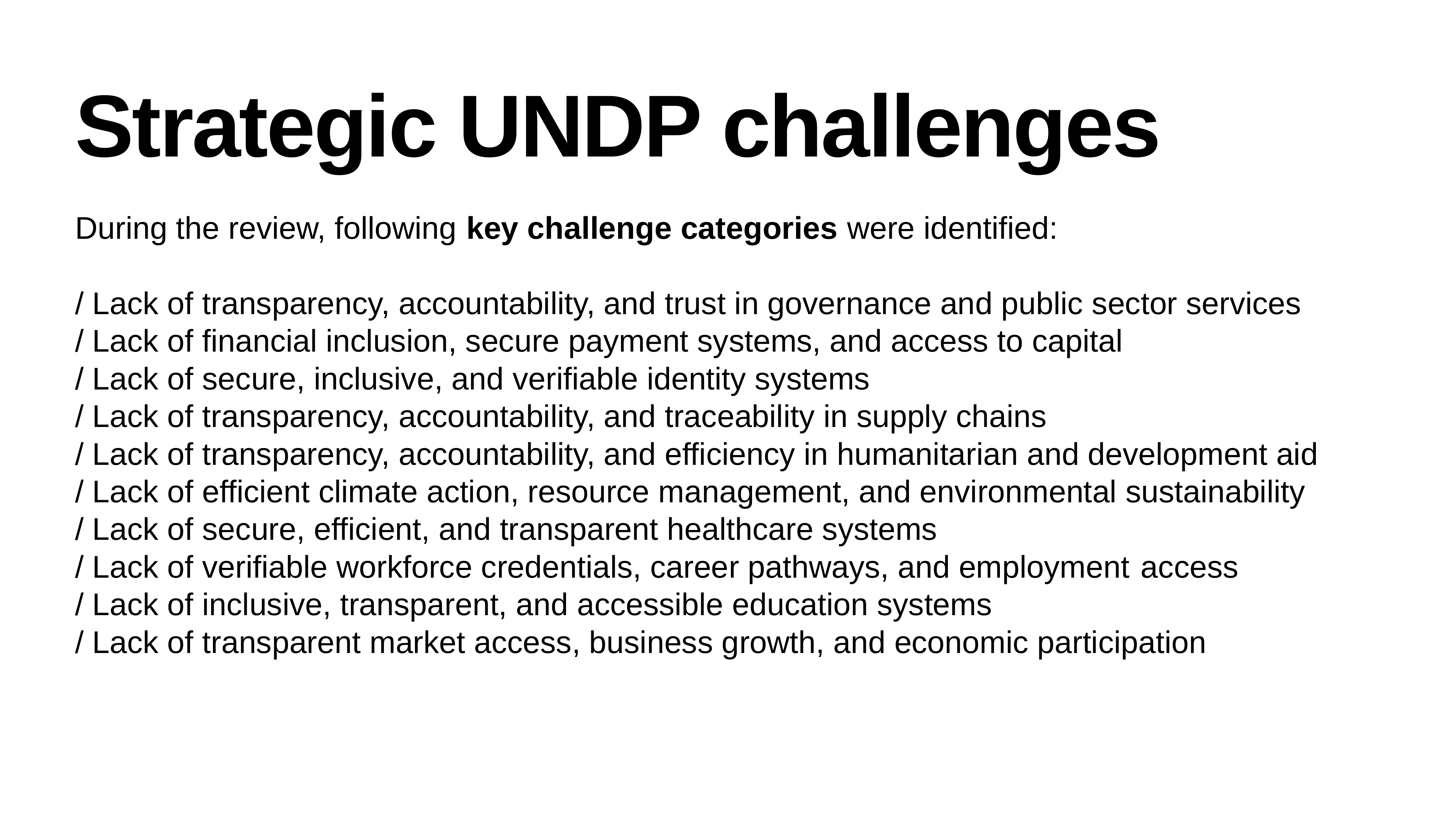

# Strategic UNDP challenges
During the review, following key challenge categories were identified:

/ Lack of transparency, accountability, and trust in governance and public sector services
/ Lack of financial inclusion, secure payment systems, and access to capital
/ Lack of secure, inclusive, and verifiable identity systems
/ Lack of transparency, accountability, and traceability in supply chains
/ Lack of transparency, accountability, and efficiency in humanitarian and development aid
/ Lack of efficient climate action, resource management, and environmental sustainability
/ Lack of secure, efficient, and transparent healthcare systems
/ Lack of verifiable workforce credentials, career pathways, and employment access
/ Lack of inclusive, transparent, and accessible education systems
/ Lack of transparent market access, business growth, and economic participation